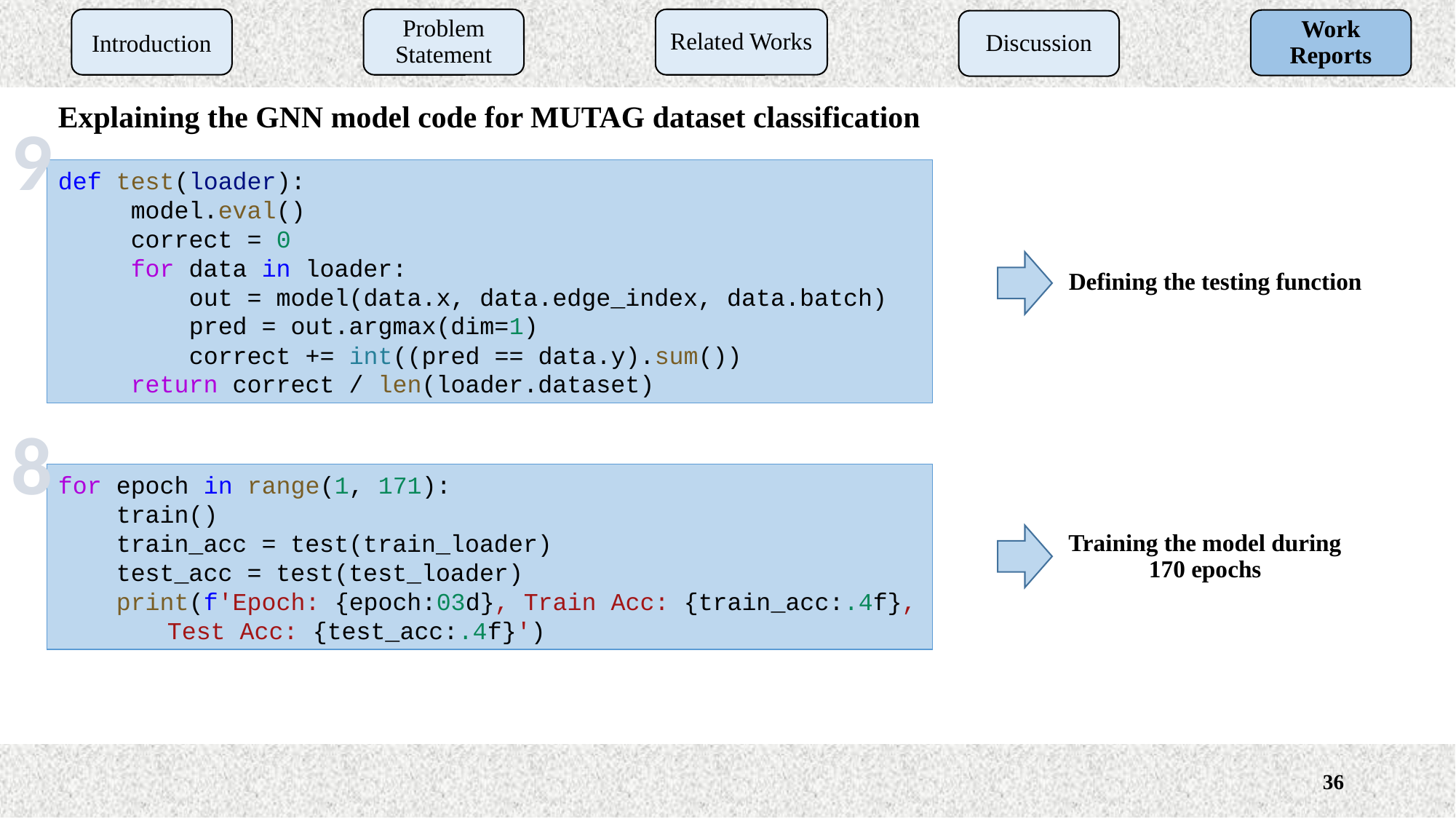

Introduction
Problem Statement
Related Works
Work Reports
Discussion
Explaining the GNN model code for MUTAG dataset classification
9
def test(loader):
     model.eval()
     correct = 0
     for data in loader:
         out = model(data.x, data.edge_index, data.batch)
         pred = out.argmax(dim=1)
         correct += int((pred == data.y).sum())
     return correct / len(loader.dataset)

Defining the testing function
8
for epoch in range(1, 171):
    train()
    train_acc = test(train_loader)
    test_acc = test(test_loader)
    print(f'Epoch: {epoch:03d}, Train Acc: {train_acc:.4f},
	Test Acc: {test_acc:.4f}')

Training the model during 170 epochs

36